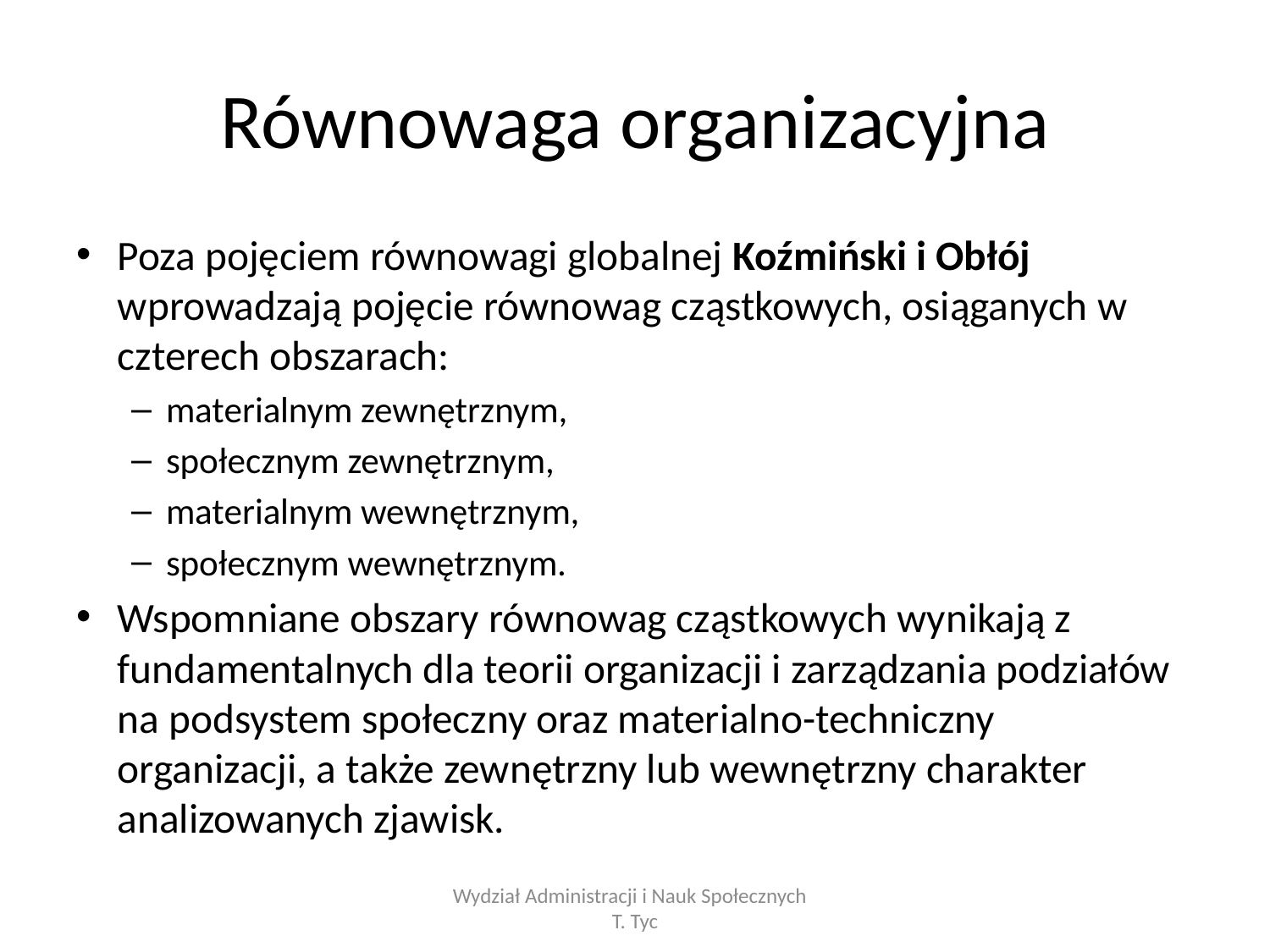

# Równowaga organizacyjna
Poza pojęciem równowagi globalnej Koźmiński i Obłój wprowadzają pojęcie równowag cząstkowych, osiąganych w czterech obszarach:
materialnym zewnętrznym,
społecznym zewnętrznym,
materialnym wewnętrznym,
społecznym wewnętrznym.
Wspomniane obszary równowag cząstkowych wynikają z fundamentalnych dla teorii organizacji i zarządzania podziałów na podsystem społeczny oraz materialno-techniczny organizacji, a także zewnętrzny lub wewnętrzny charakter analizowanych zjawisk.
Wydział Administracji i Nauk Społecznych   T. Tyc